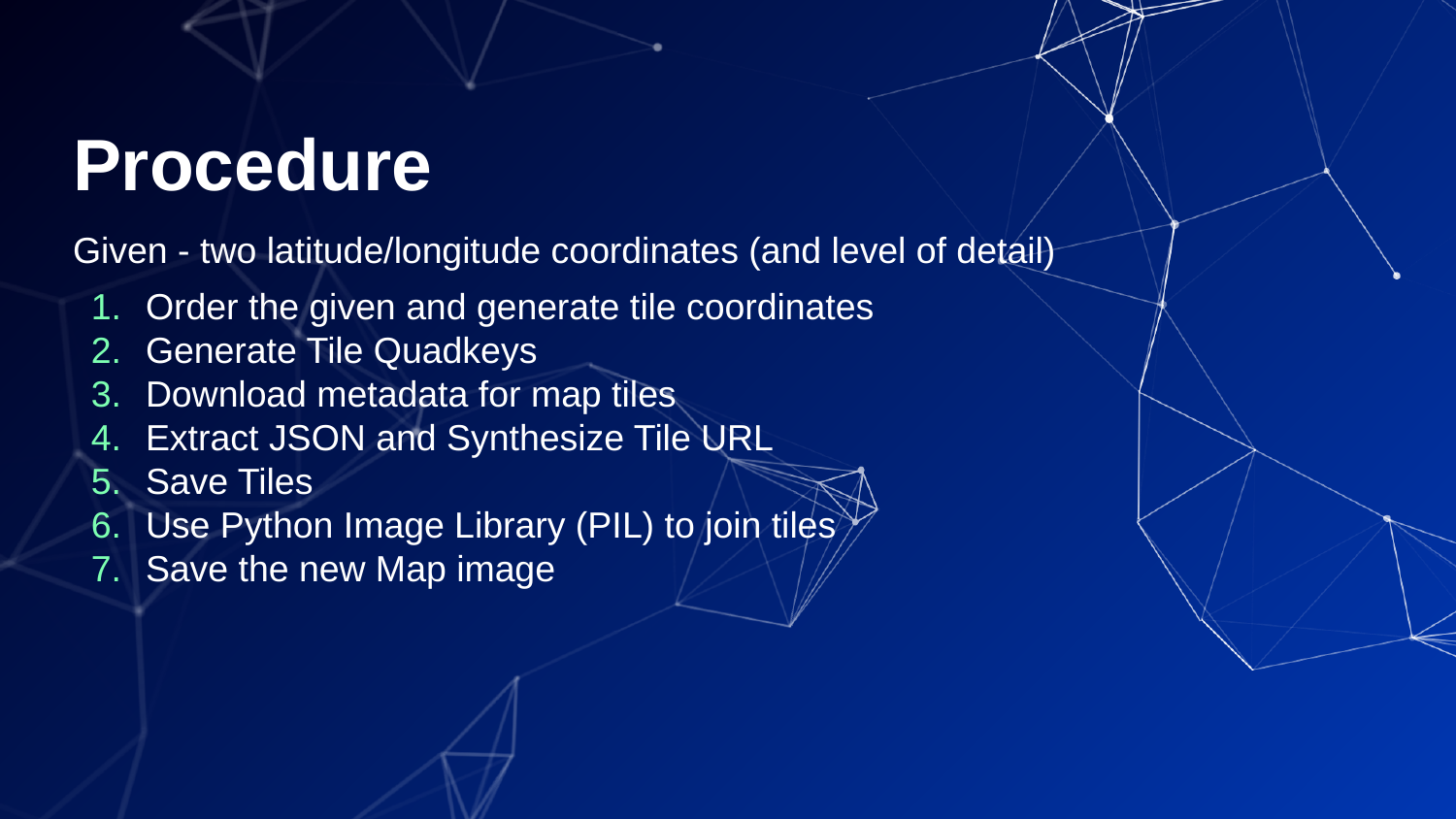

# Procedure
Given - two latitude/longitude coordinates (and level of detail)
Order the given and generate tile coordinates
Generate Tile Quadkeys
Download metadata for map tiles
Extract JSON and Synthesize Tile URL
Save Tiles
Use Python Image Library (PIL) to join tiles
Save the new Map image